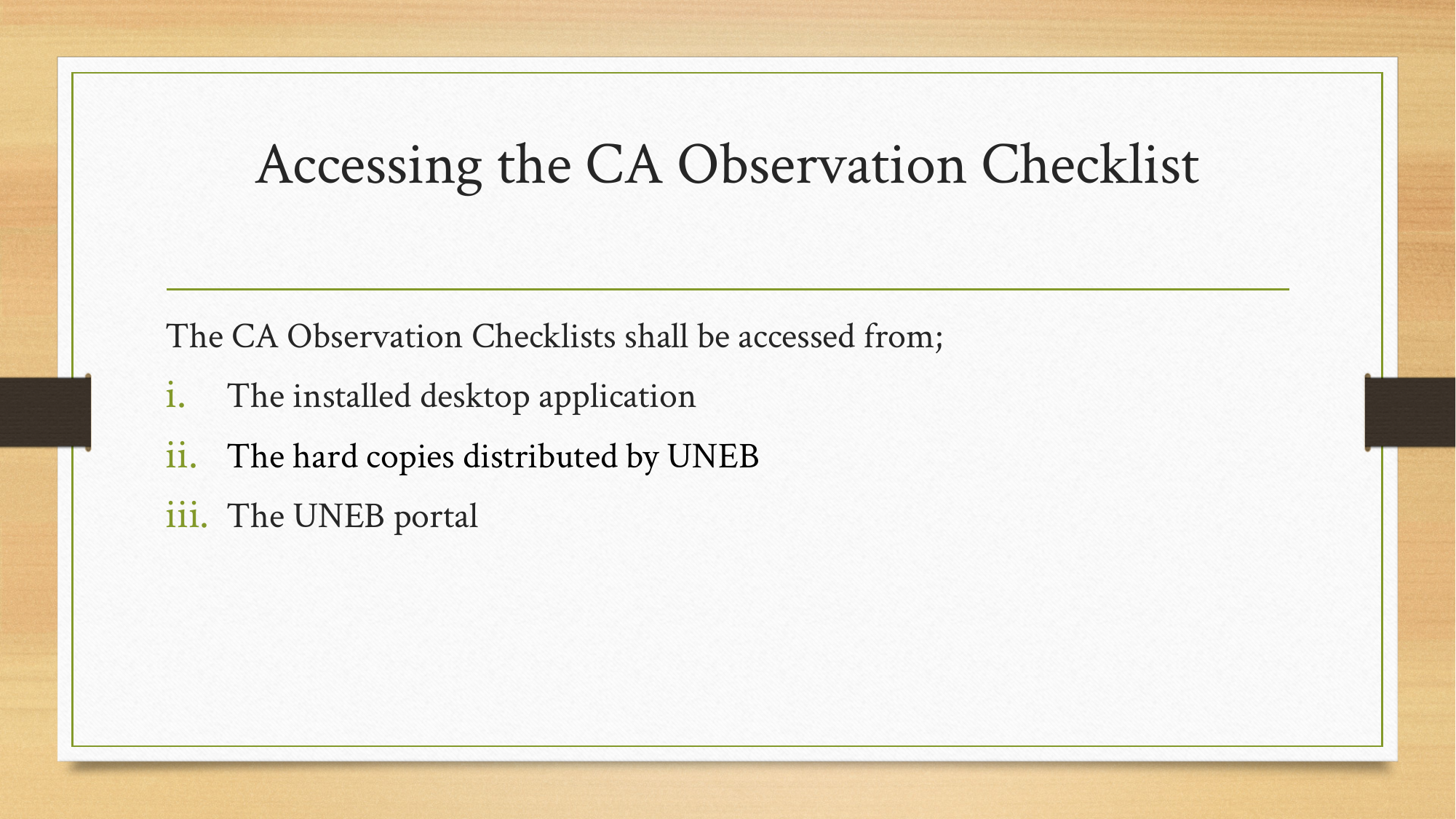

# Accessing the CA Observation Checklist
The CA Observation Checklists shall be accessed from;
The installed desktop application
The hard copies distributed by UNEB
The UNEB portal